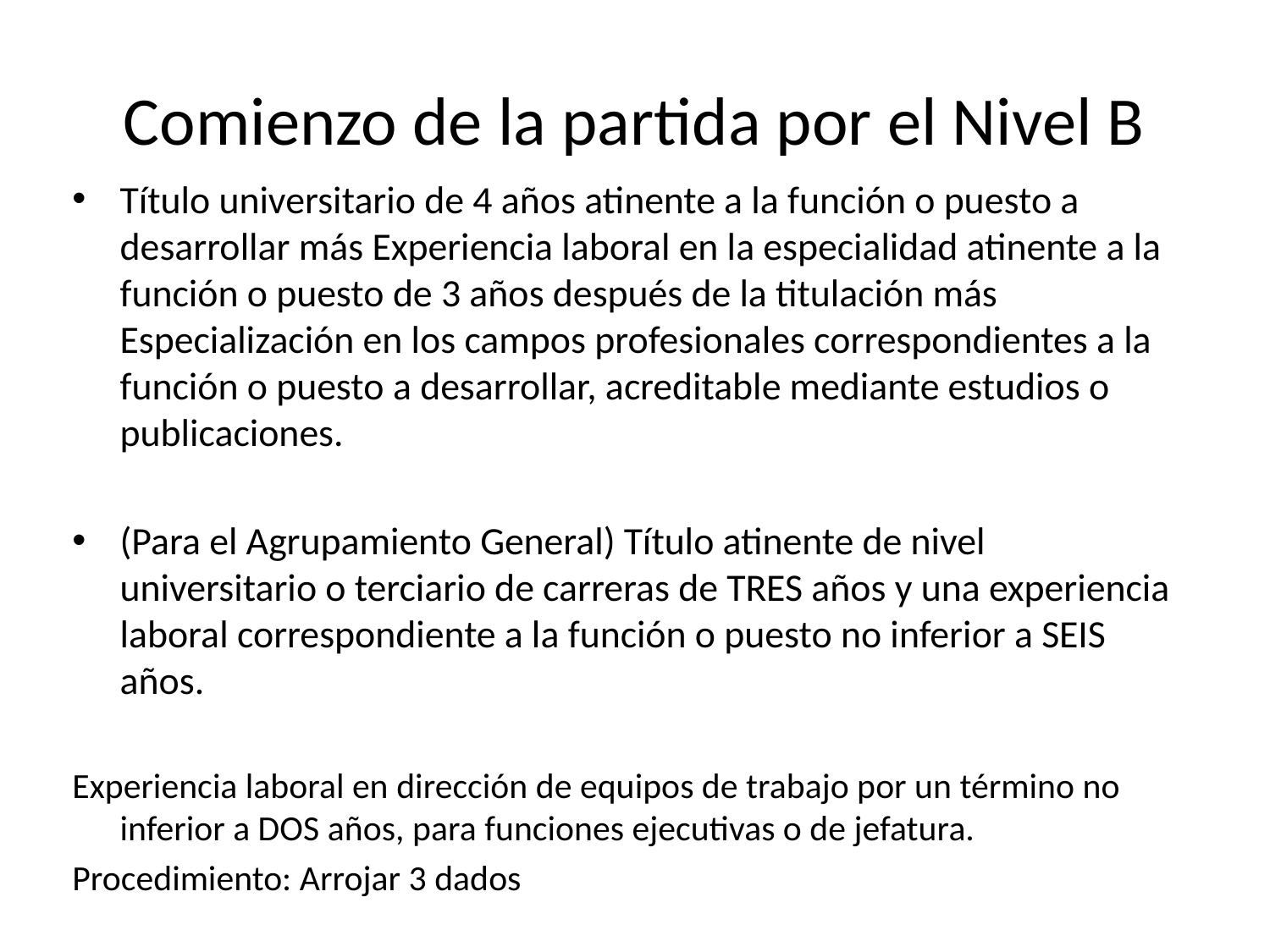

# Comienzo de la partida por el Nivel B
Título universitario de 4 años atinente a la función o puesto a desarrollar más Experiencia laboral en la especialidad atinente a la función o puesto de 3 años después de la titulación más Especialización en los campos profesionales correspondientes a la función o puesto a desarrollar, acreditable mediante estudios o publicaciones.

(Para el Agrupamiento General) Título atinente de nivel universitario o terciario de carreras de TRES años y una experiencia laboral correspondiente a la función o puesto no inferior a SEIS años.

Experiencia laboral en dirección de equipos de trabajo por un término no inferior a DOS años, para funciones ejecutivas o de jefatura.
Procedimiento: Arrojar 3 dados